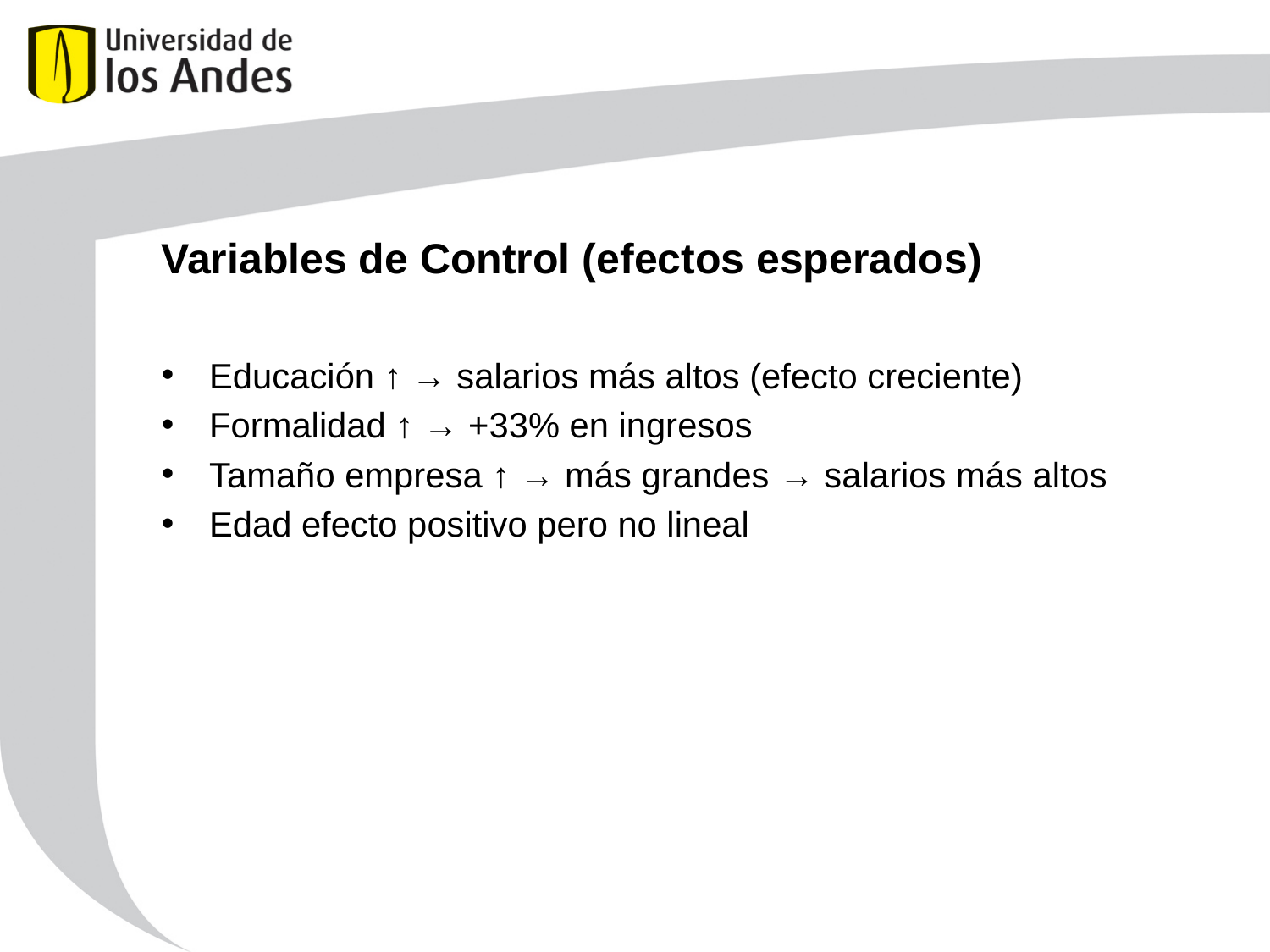

# Variables de Control (efectos esperados)
Educación ↑ → salarios más altos (efecto creciente)
Formalidad ↑ → +33% en ingresos
Tamaño empresa ↑ → más grandes → salarios más altos
Edad efecto positivo pero no lineal